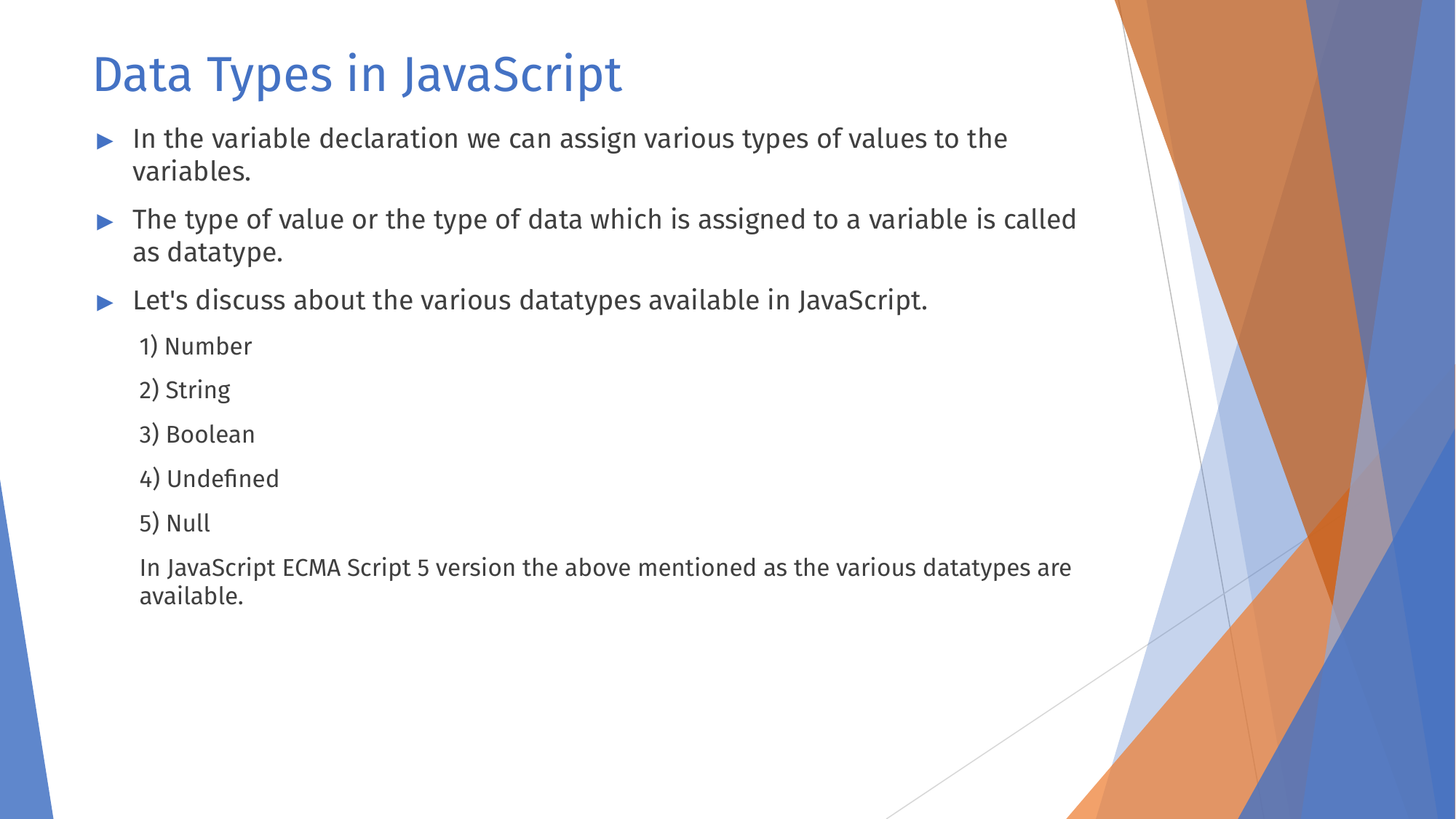

# Data Types in JavaScript
In the variable declaration we can assign various types of values to the variables.
The type of value or the type of data which is assigned to a variable is called as datatype.
Let's discuss about the various datatypes available in JavaScript.
1) Number
2) String
3) Boolean
4) Undeﬁned
5) Null
In JavaScript ECMA Script 5 version the above mentioned as the various datatypes are available.